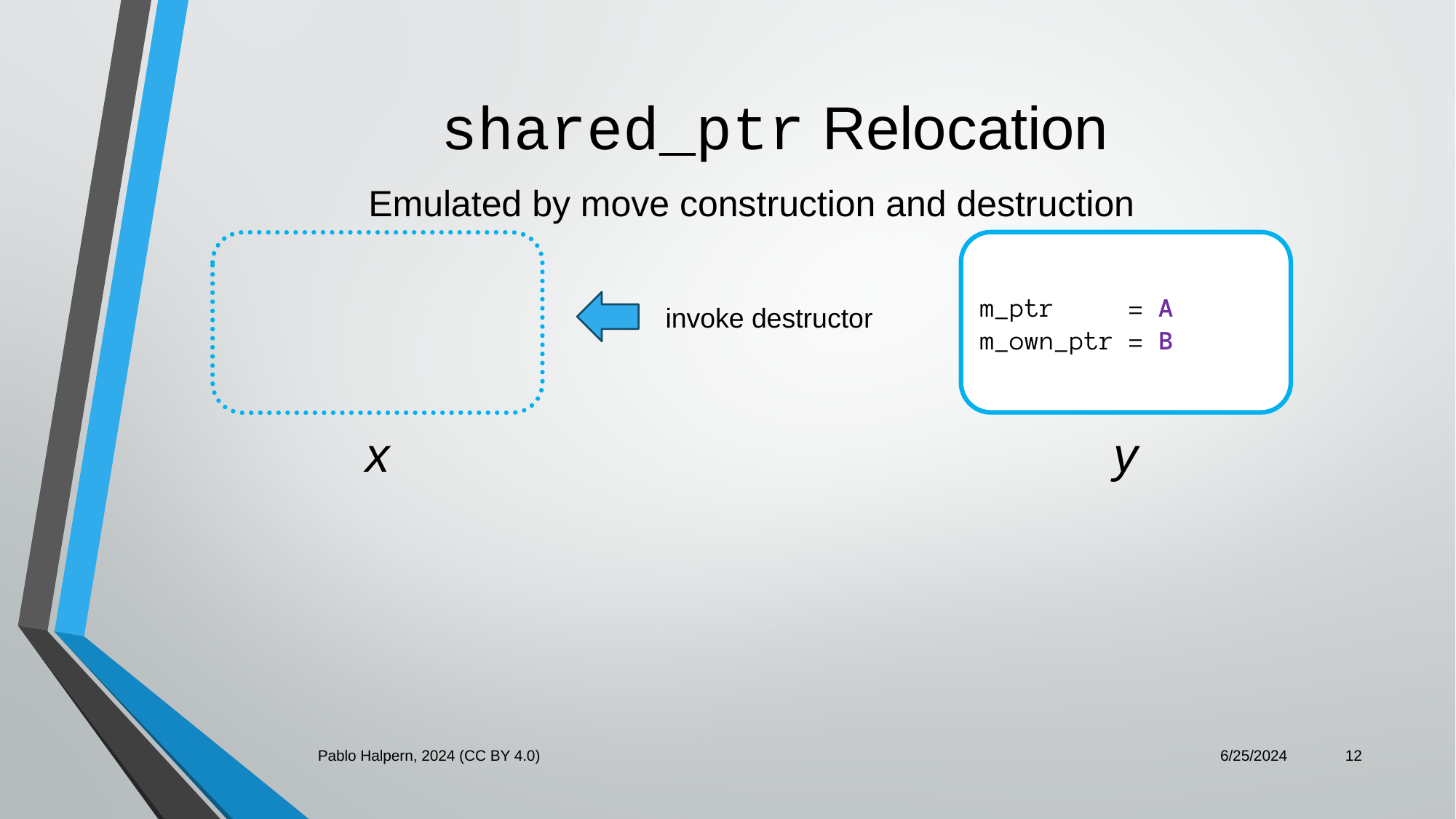

# shared_ptr Relocation
Emulated by move construction and destruction
m_ptr     = A
m_own_ptr = B

invoke destructor
x
y
Pablo Halpern, 2024 (CC BY 4.0)
6/25/2024
12